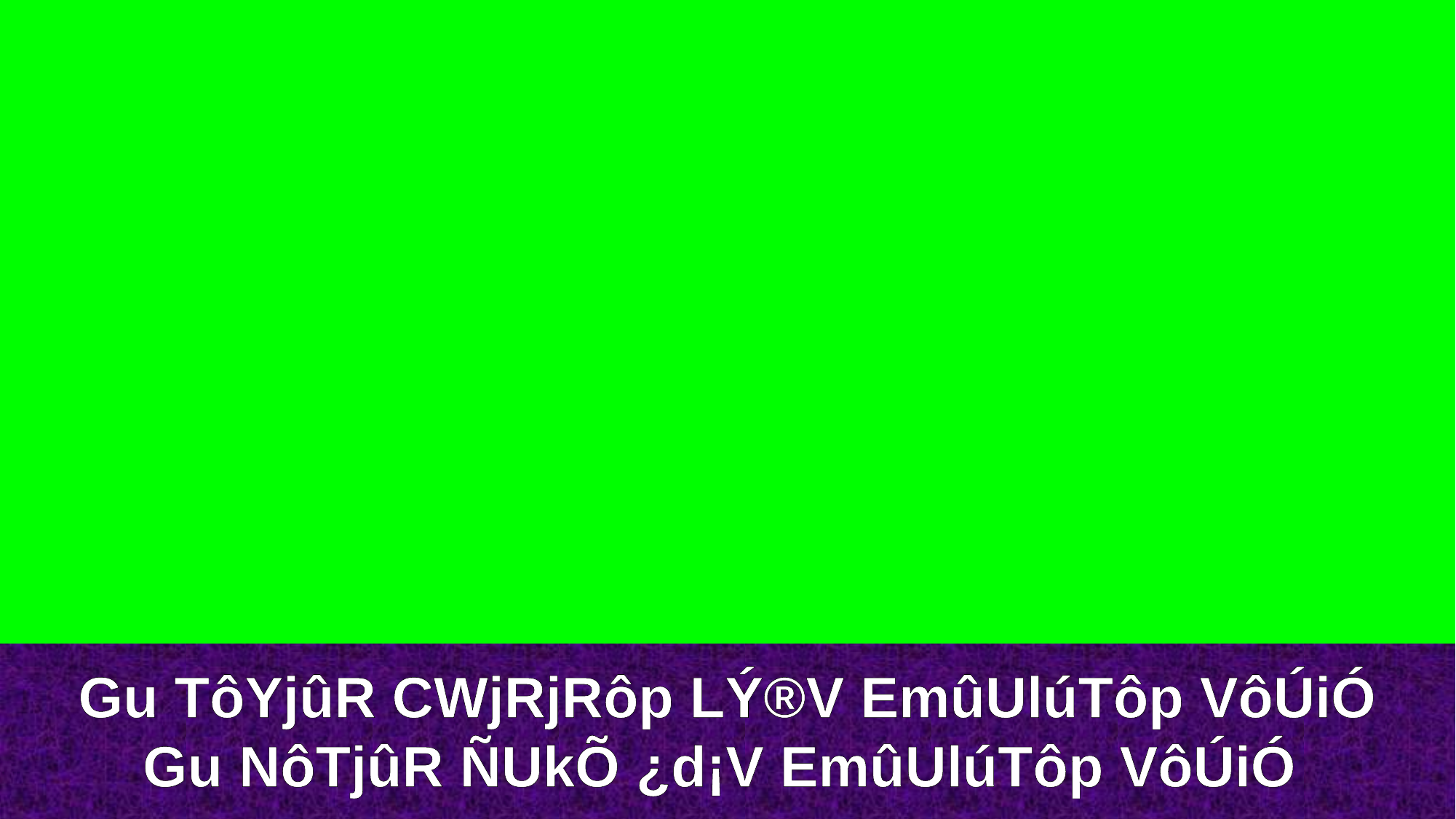

Gu TôYjûR CWjRjRôp LÝ®V EmûUlúTôp VôÚiÓ
Gu NôTjûR ÑUkÕ ¿d¡V EmûUlúTôp VôÚiÓ